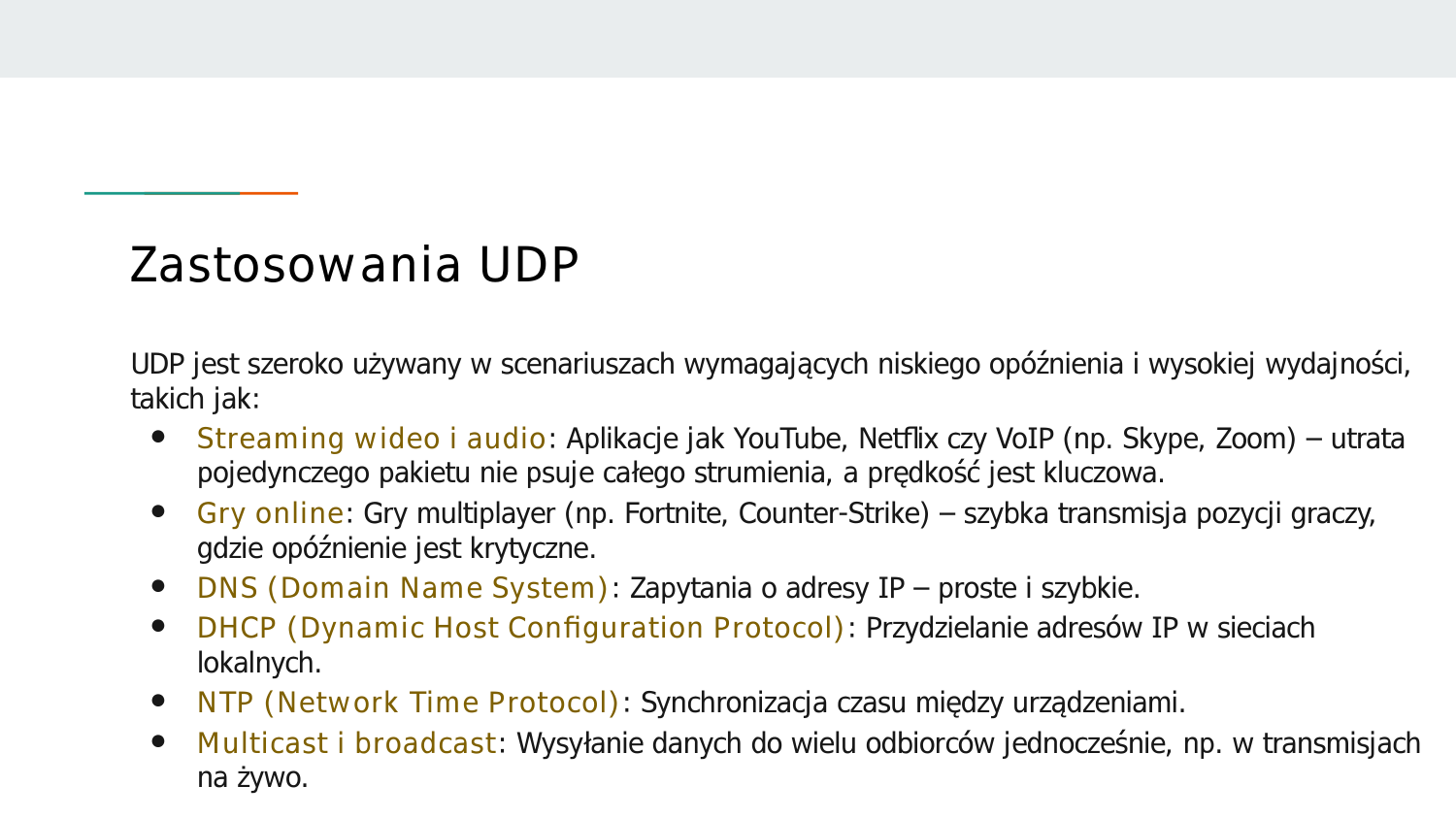

# Zastosowania UDP
UDP jest szeroko używany w scenariuszach wymagających niskiego opóźnienia i wysokiej wydajności, takich jak:
Streaming wideo i audio: Aplikacje jak YouTube, Netflix czy VoIP (np. Skype, Zoom) – utrata pojedynczego pakietu nie psuje całego strumienia, a prędkość jest kluczowa.
Gry online: Gry multiplayer (np. Fortnite, Counter-Strike) – szybka transmisja pozycji graczy, gdzie opóźnienie jest krytyczne.
DNS (Domain Name System): Zapytania o adresy IP – proste i szybkie.
DHCP (Dynamic Host Configuration Protocol): Przydzielanie adresów IP w sieciach lokalnych.
NTP (Network Time Protocol): Synchronizacja czasu między urządzeniami.
Multicast i broadcast: Wysyłanie danych do wielu odbiorców jednocześnie, np. w transmisjach na żywo.